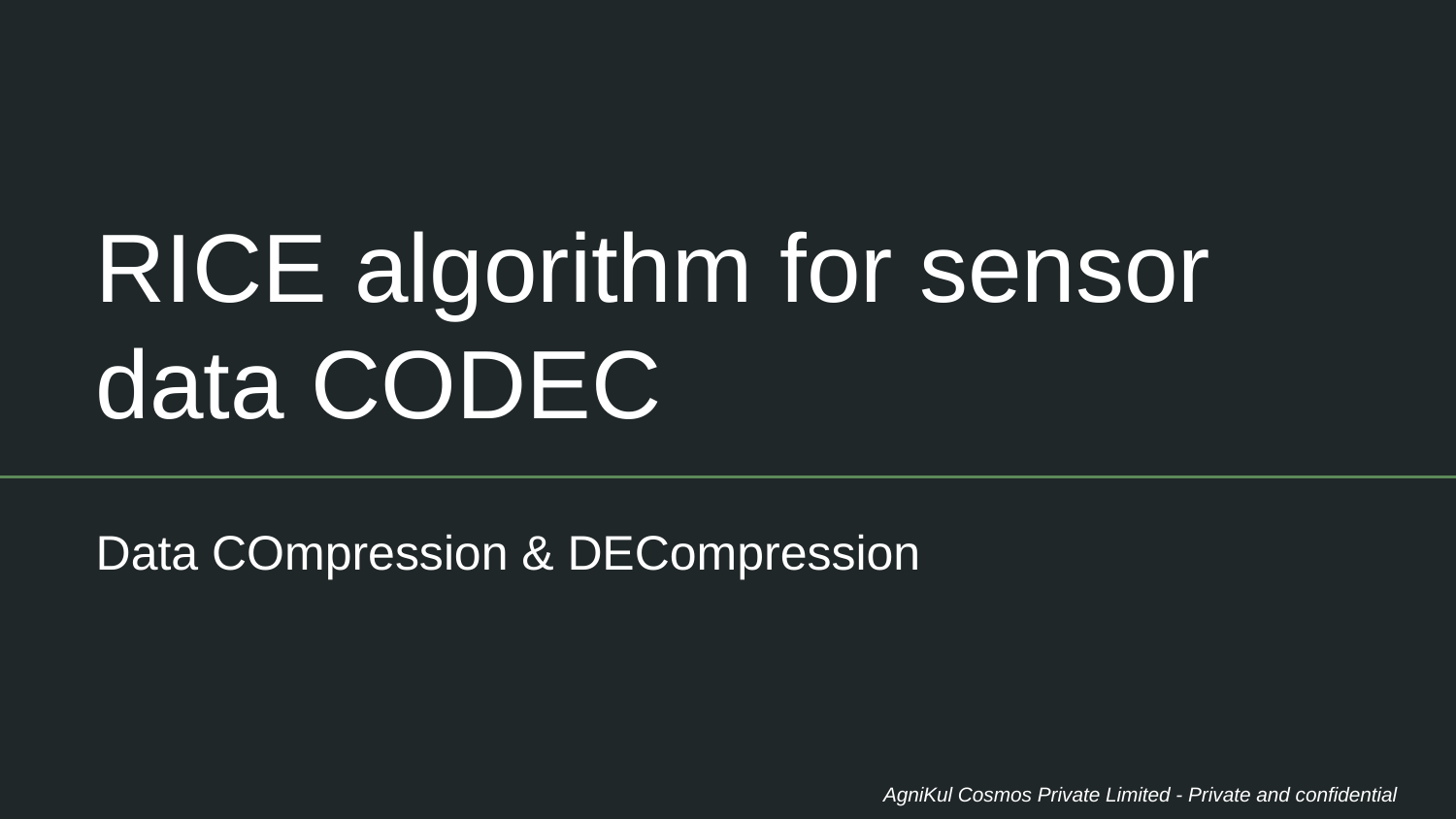

# RICE algorithm for sensor data CODEC
Data COmpression & DECompression